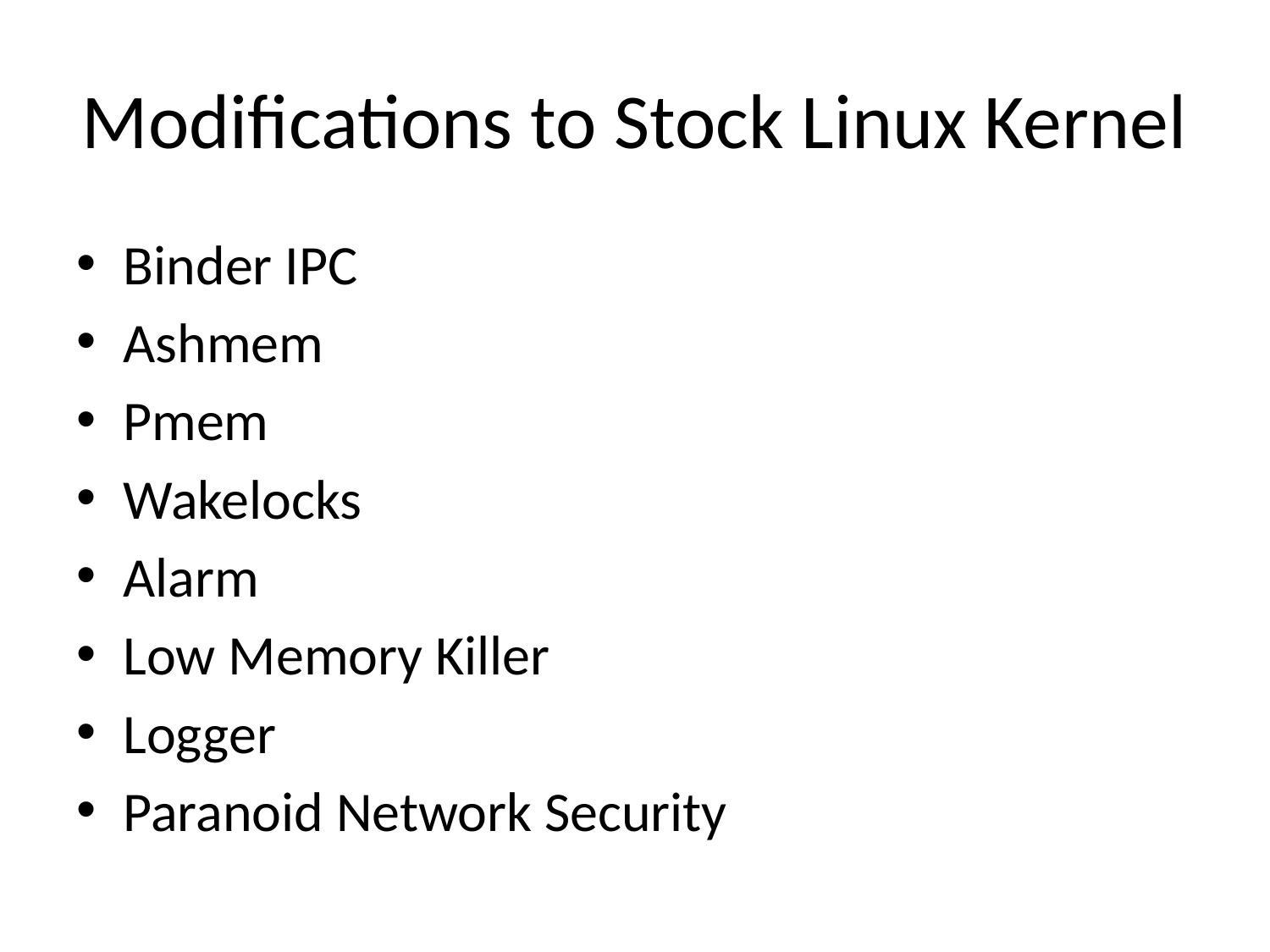

# Modifications to Stock Linux Kernel
Binder IPC
Ashmem
Pmem
Wakelocks
Alarm
Low Memory Killer
Logger
Paranoid Network Security